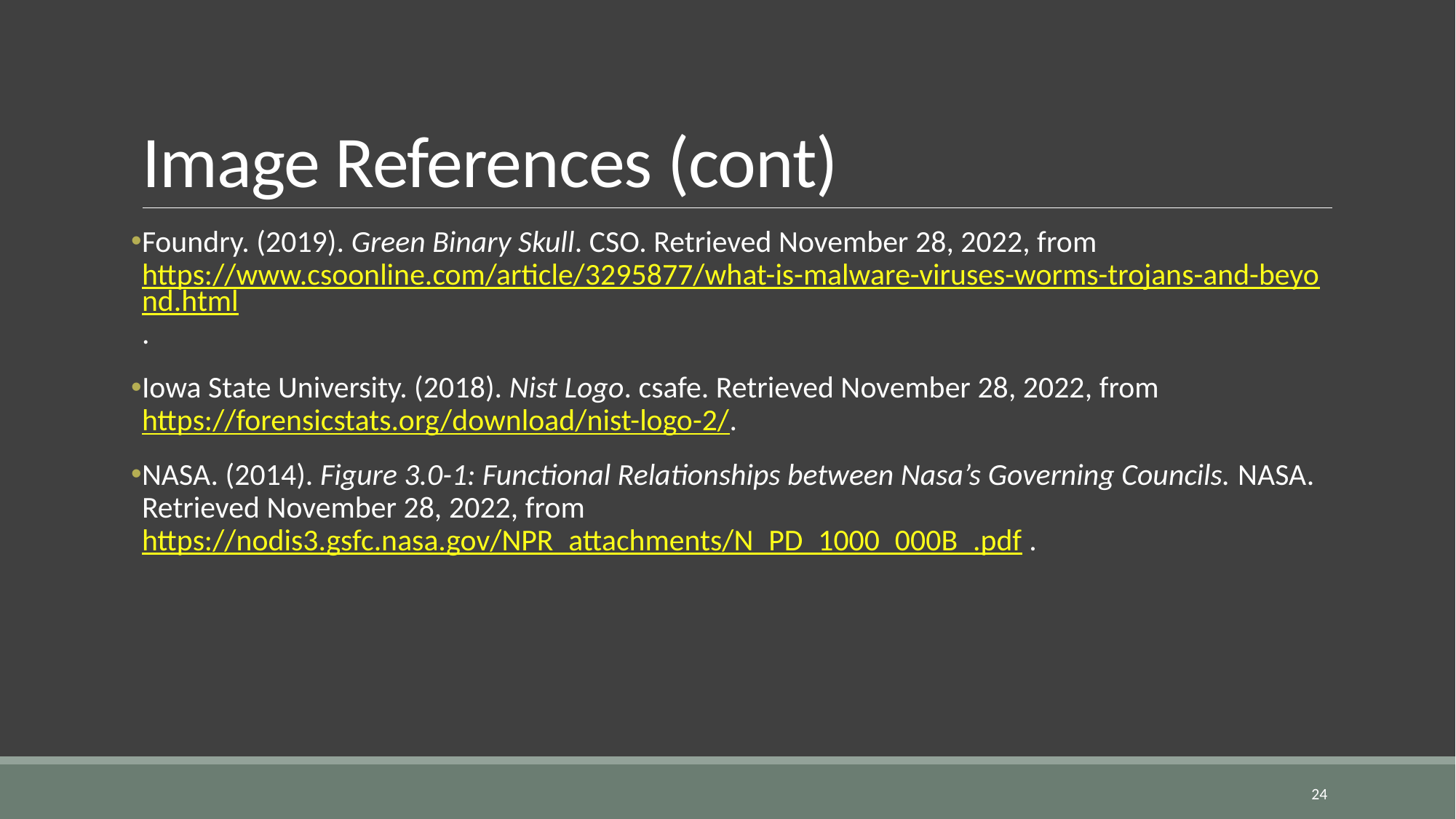

# Image References (cont)
Foundry. (2019). Green Binary Skull. CSO. Retrieved November 28, 2022, from https://www.csoonline.com/article/3295877/what-is-malware-viruses-worms-trojans-and-beyond.html.
Iowa State University. (2018). Nist Logo. csafe. Retrieved November 28, 2022, from https://forensicstats.org/download/nist-logo-2/.
NASA. (2014). Figure 3.0-1: Functional Relationships between Nasa’s Governing Councils. NASA. Retrieved November 28, 2022, from https://nodis3.gsfc.nasa.gov/NPR_attachments/N_PD_1000_000B_.pdf .

24